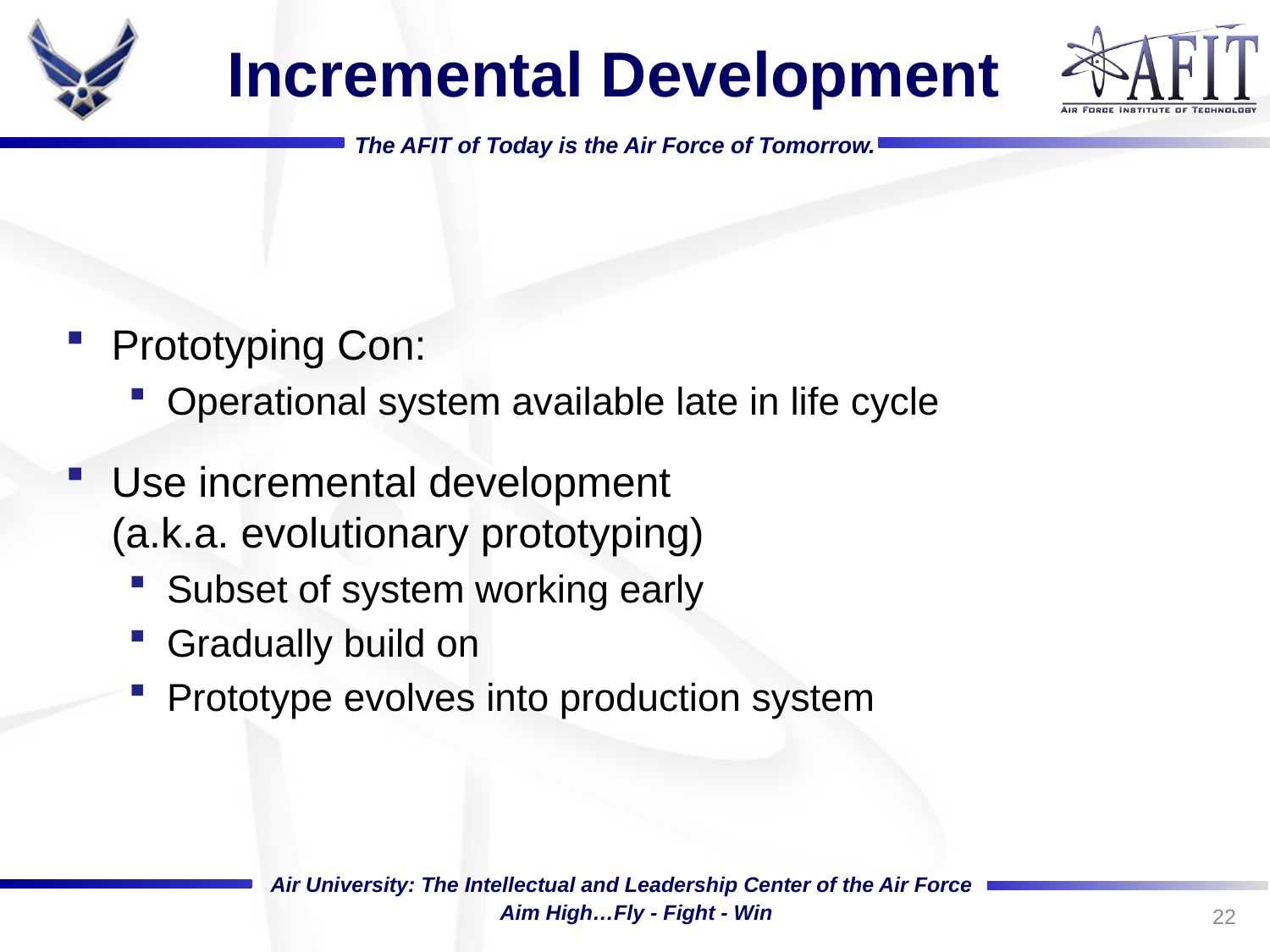

# Incremental Development
Prototyping Con:
Operational system available late in life cycle
Use incremental development
(a.k.a. evolutionary prototyping)
Subset of system working early
Gradually build on
Prototype evolves into production system
22